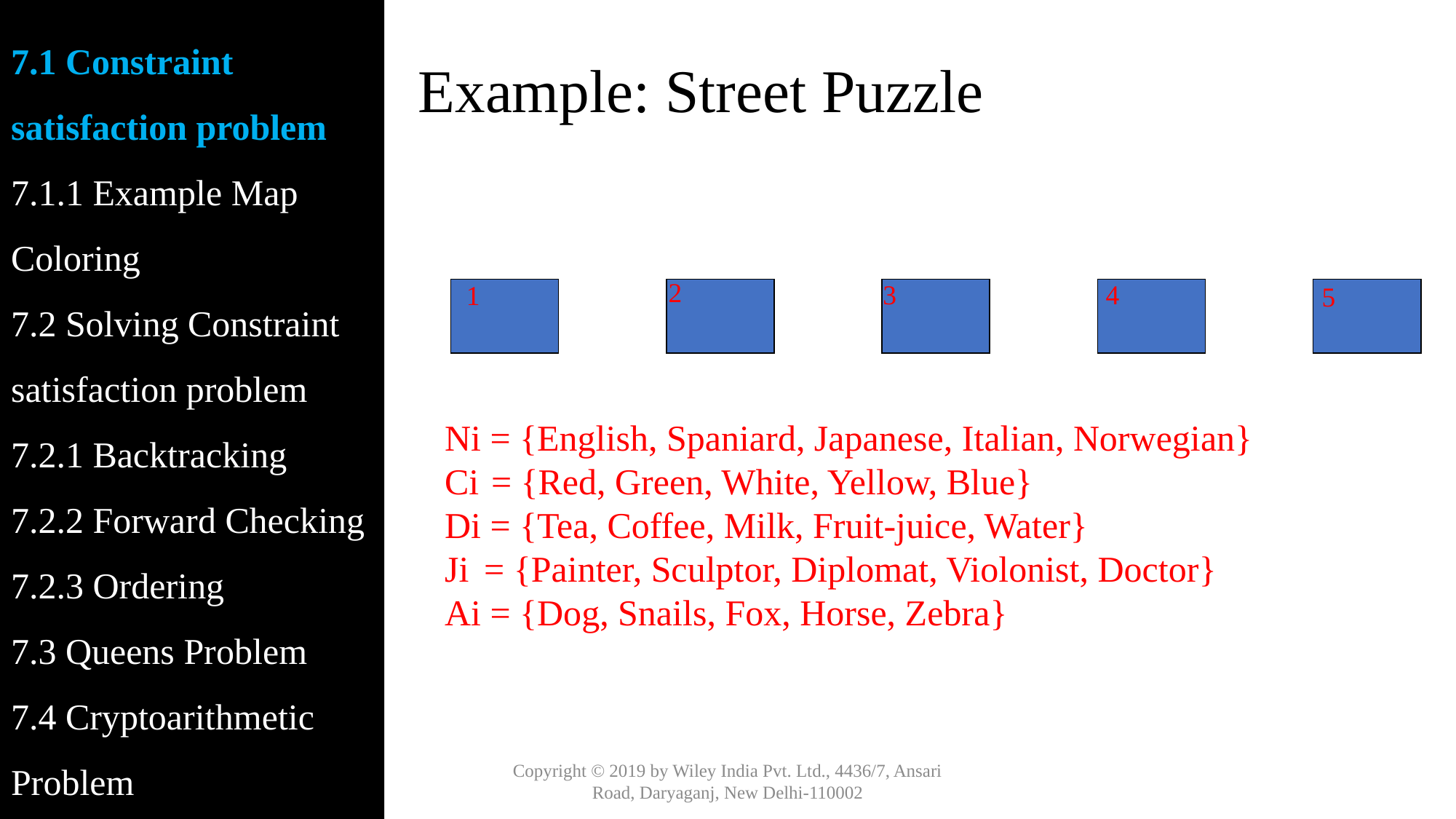

7.1 Constraint satisfaction problem
7.1.1 Example Map Coloring
7.2 Solving Constraint satisfaction problem
7.2.1 Backtracking
7.2.2 Forward Checking
7.2.3 Ordering
7.3 Queens Problem
7.4 Cryptoarithmetic Problem
# Example: Street Puzzle
2
3
4
1
5

Ni = {English, Spaniard, Japanese, Italian, Norwegian}
Ci  = {Red, Green, White, Yellow, Blue}
Di = {Tea, Coffee, Milk, Fruit-juice, Water}
Ji  = {Painter, Sculptor, Diplomat, Violonist, Doctor}
Ai = {Dog, Snails, Fox, Horse, Zebra}
Copyright © 2019 by Wiley India Pvt. Ltd., 4436/7, Ansari Road, Daryaganj, New Delhi-110002